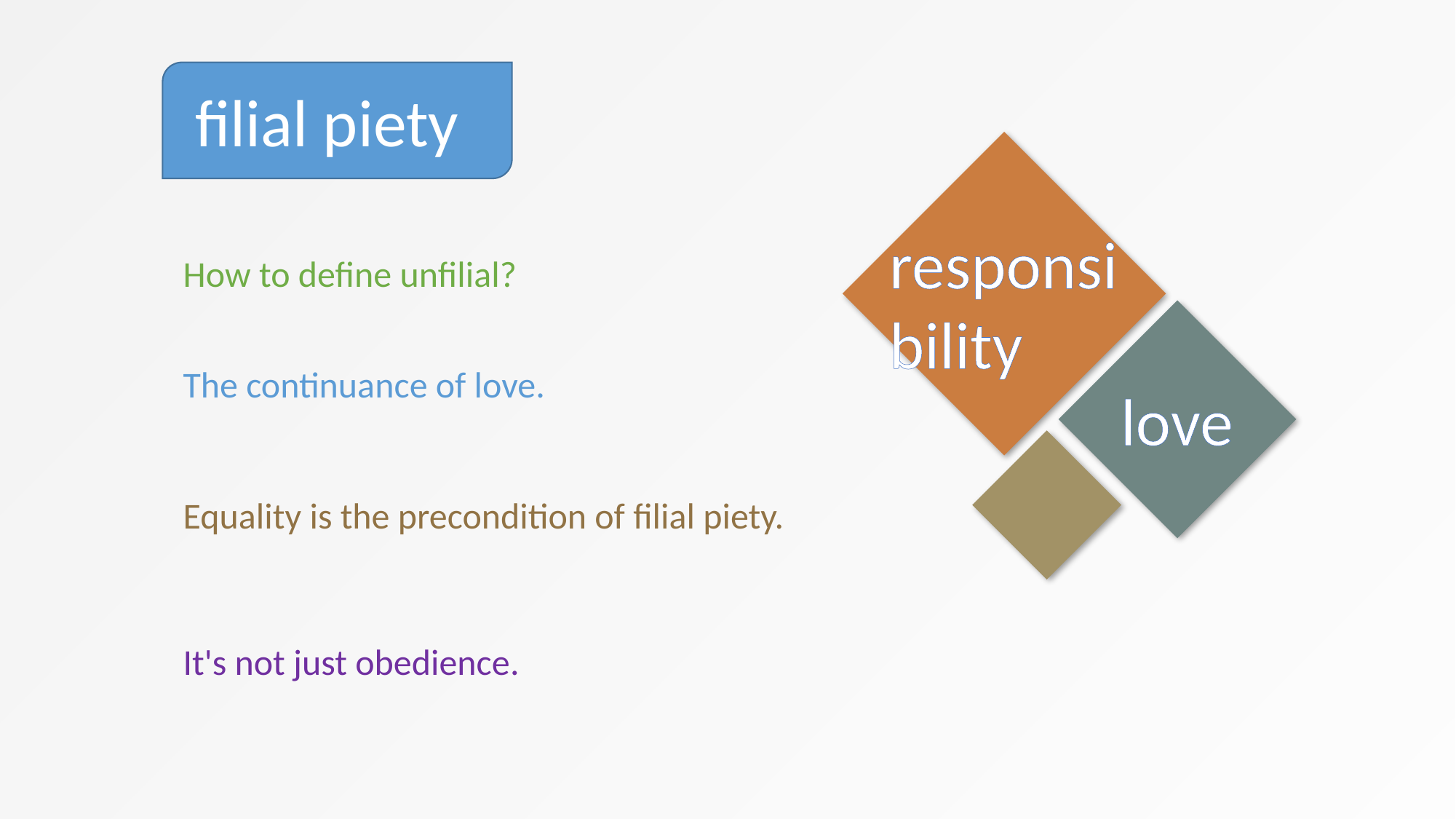

filial piety

responsibility
How to define unfilial?

The continuance of love.
love

Equality is the precondition of filial piety.
It's not just obedience.